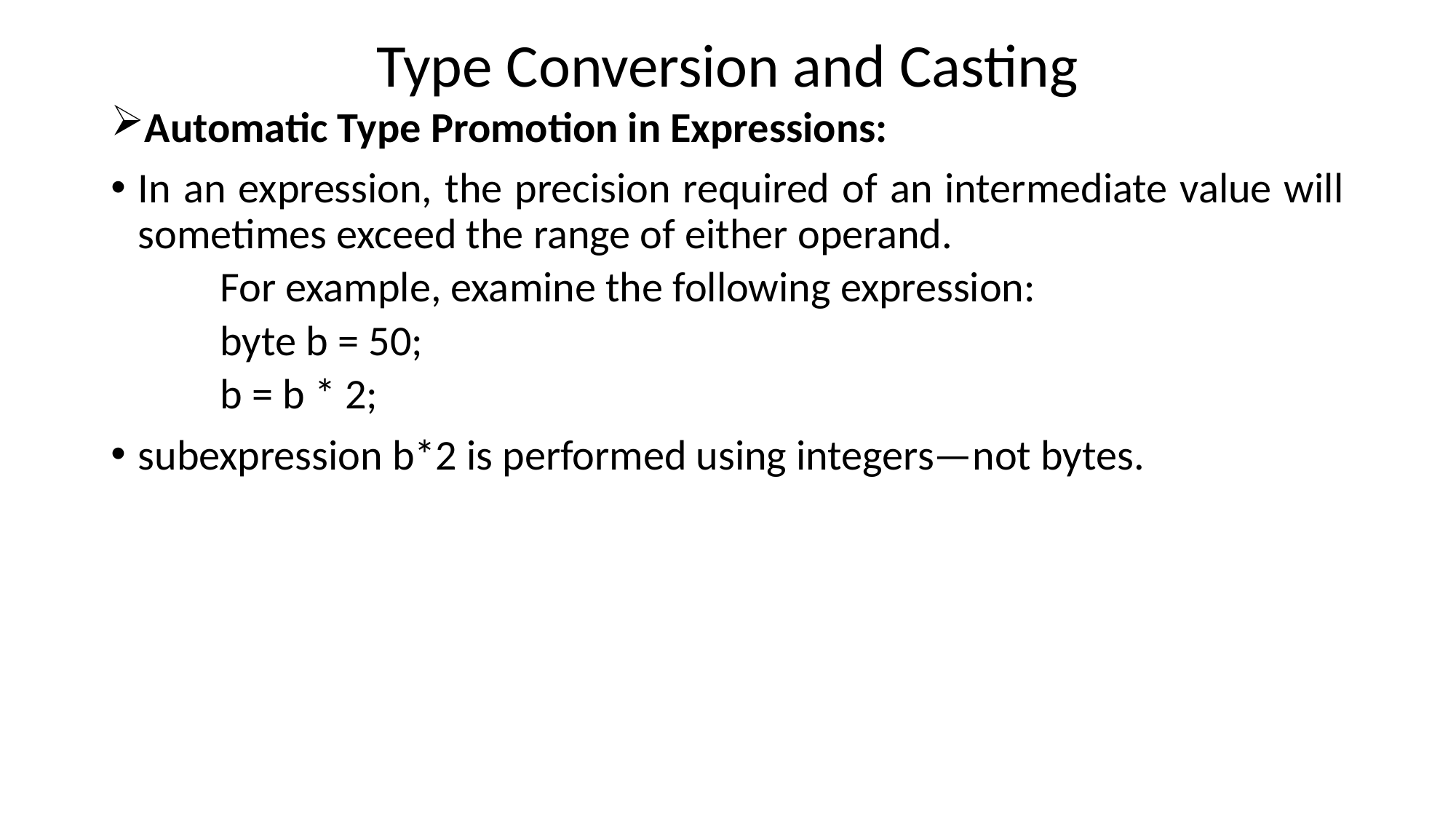

# Type Conversion and Casting
Automatic Type Promotion in Expressions:
In an expression, the precision required of an intermediate value will sometimes exceed the range of either operand.
For example, examine the following expression:
byte b = 50;
b = b * 2;
subexpression b*2 is performed using integers—not bytes.